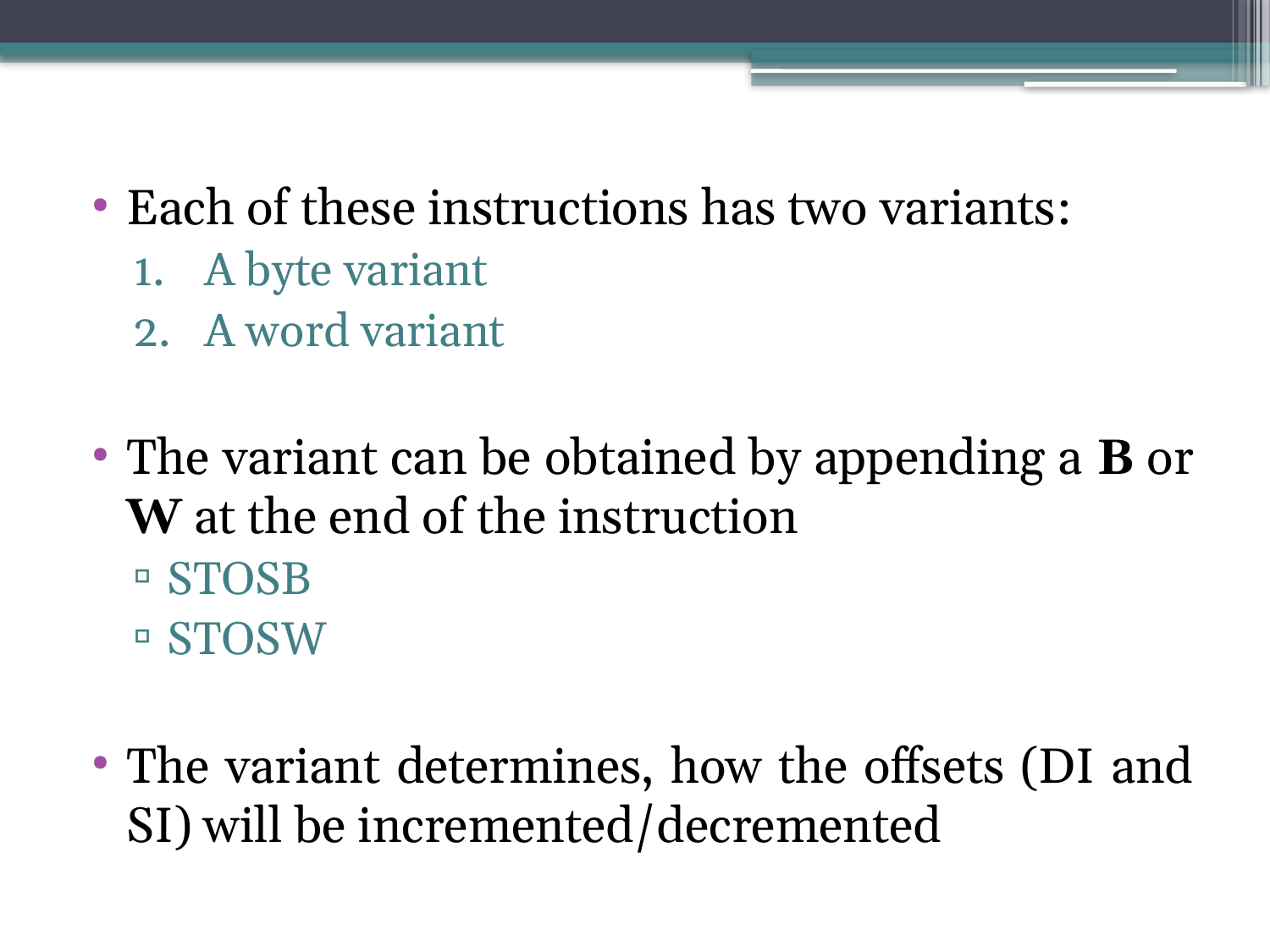

Each of these instructions has two variants:
A byte variant
A word variant

The variant can be obtained by appending a B or W at the end of the instruction
STOSB
STOSW

The variant determines, how the offsets (DI and SI) will be incremented/decremented